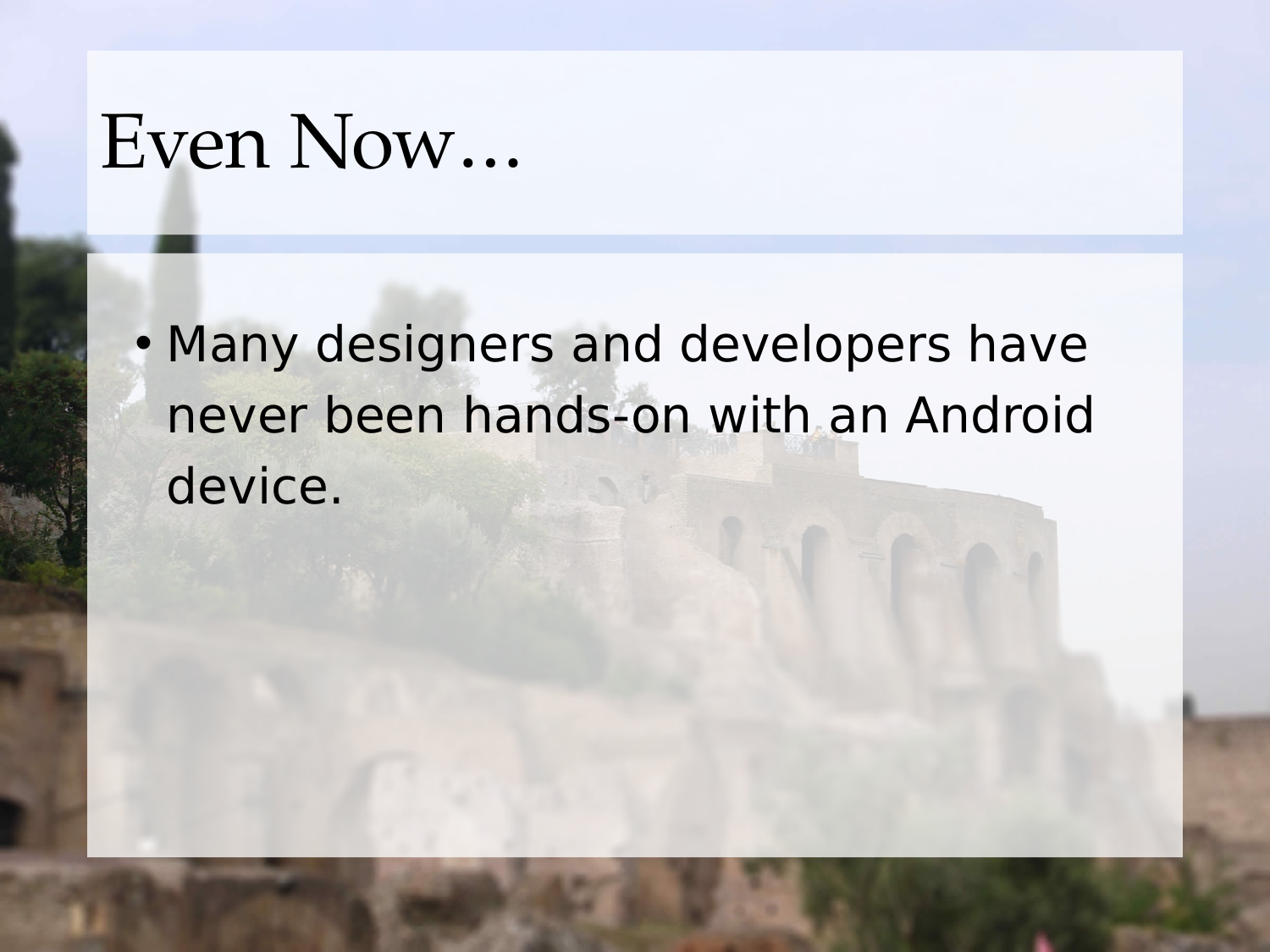

# Even Now…
Many designers and developers have never been hands-on with an Android device.